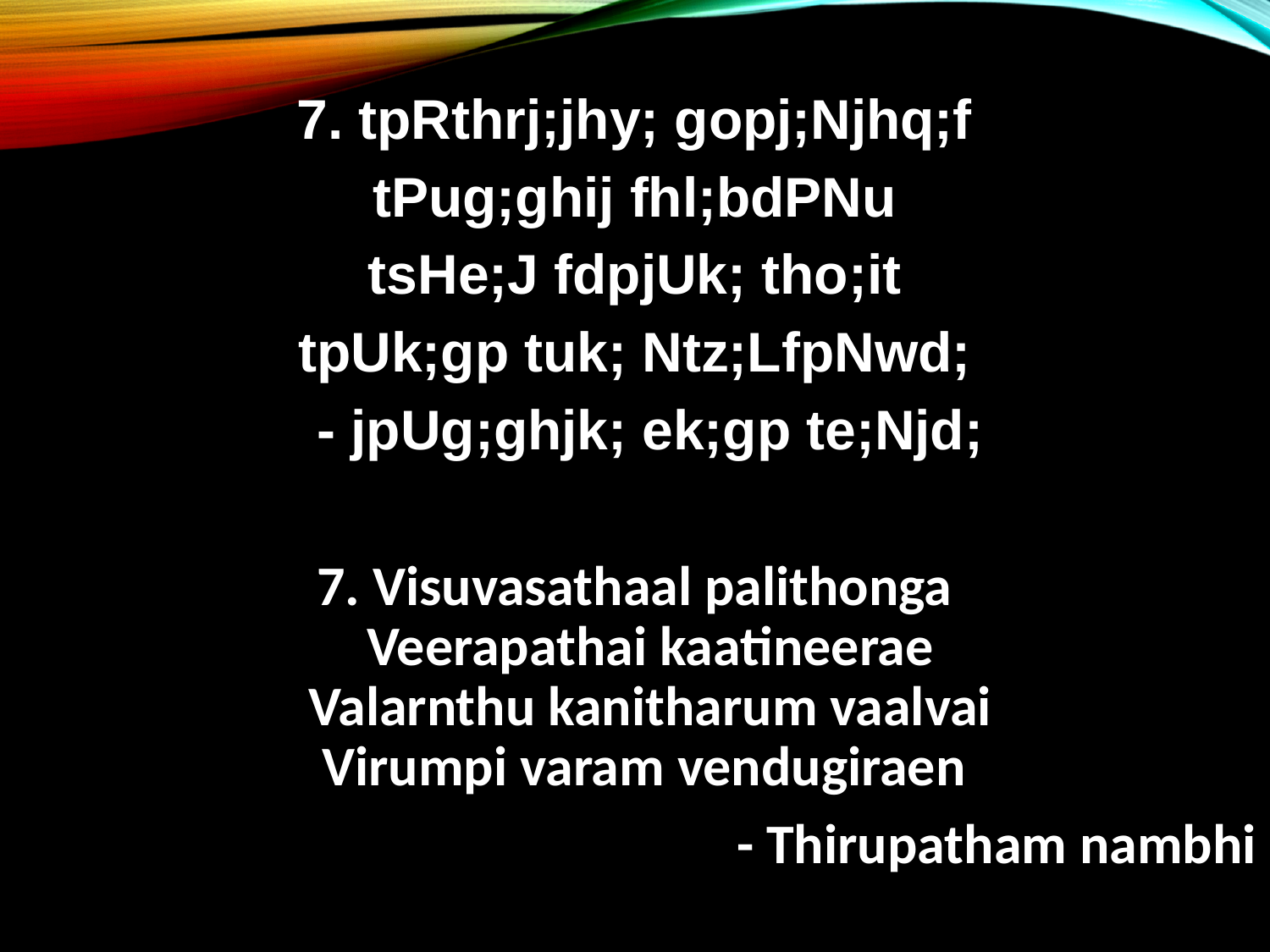

7. tpRthrj;jhy; gopj;Njhq;f
tPug;ghij fhl;bdPNu
tsHe;J fdpjUk; tho;it
tpUk;gp tuk; Ntz;LfpNwd;
				- jpUg;ghjk; ek;gp te;Njd;

7. Visuvasathaal palithonga
Veerapathai kaatineerae
Valarnthu kanitharum vaalvai
Virumpi varam vendugiraen
- Thirupatham nambhi